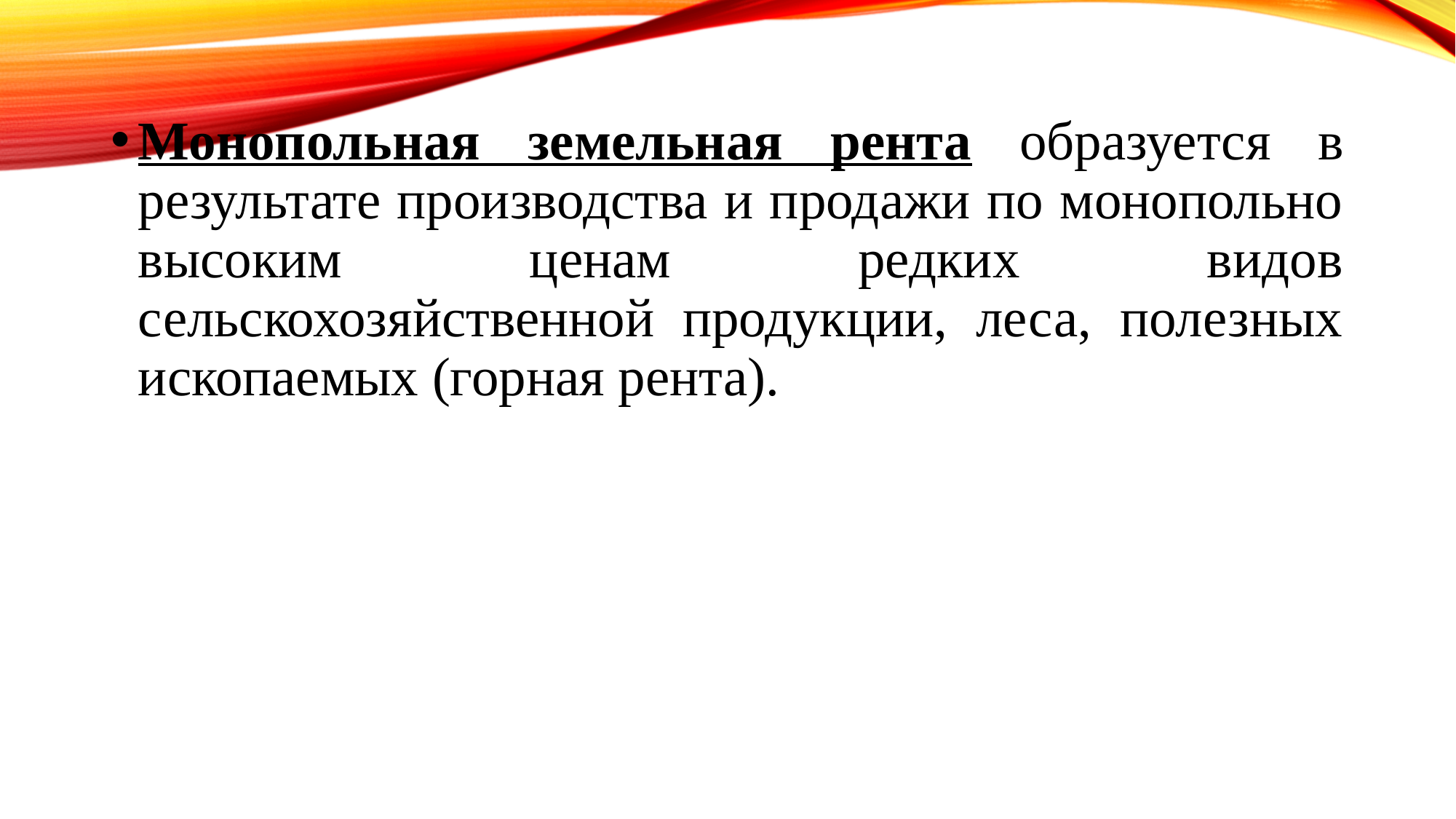

Монопольная земельная рента образуется в результате производства и продажи по монопольно высоким ценам редких видов сельскохозяйственной продукции, леса, полезных ископаемых (горная рента).